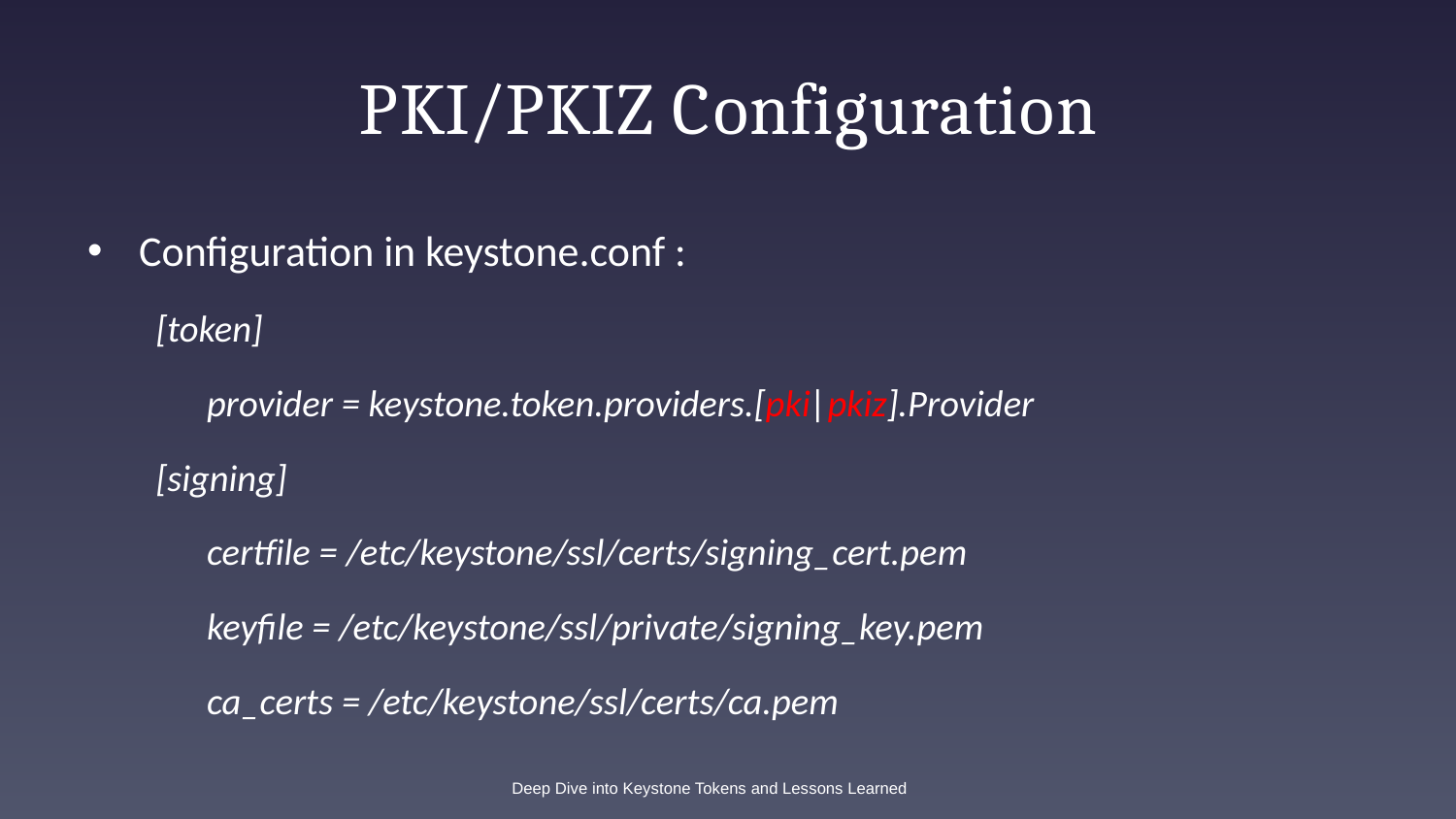

# PKI/PKIZ Configuration
Configuration in keystone.conf :
[token]
      provider = keystone.token.providers.[pki|pkiz].Provider
[signing]
      certfile = /etc/keystone/ssl/certs/signing_cert.pem
      keyfile = /etc/keystone/ssl/private/signing_key.pem
      ca_certs = /etc/keystone/ssl/certs/ca.pem

Deep Dive into Keystone Tokens and Lessons Learned